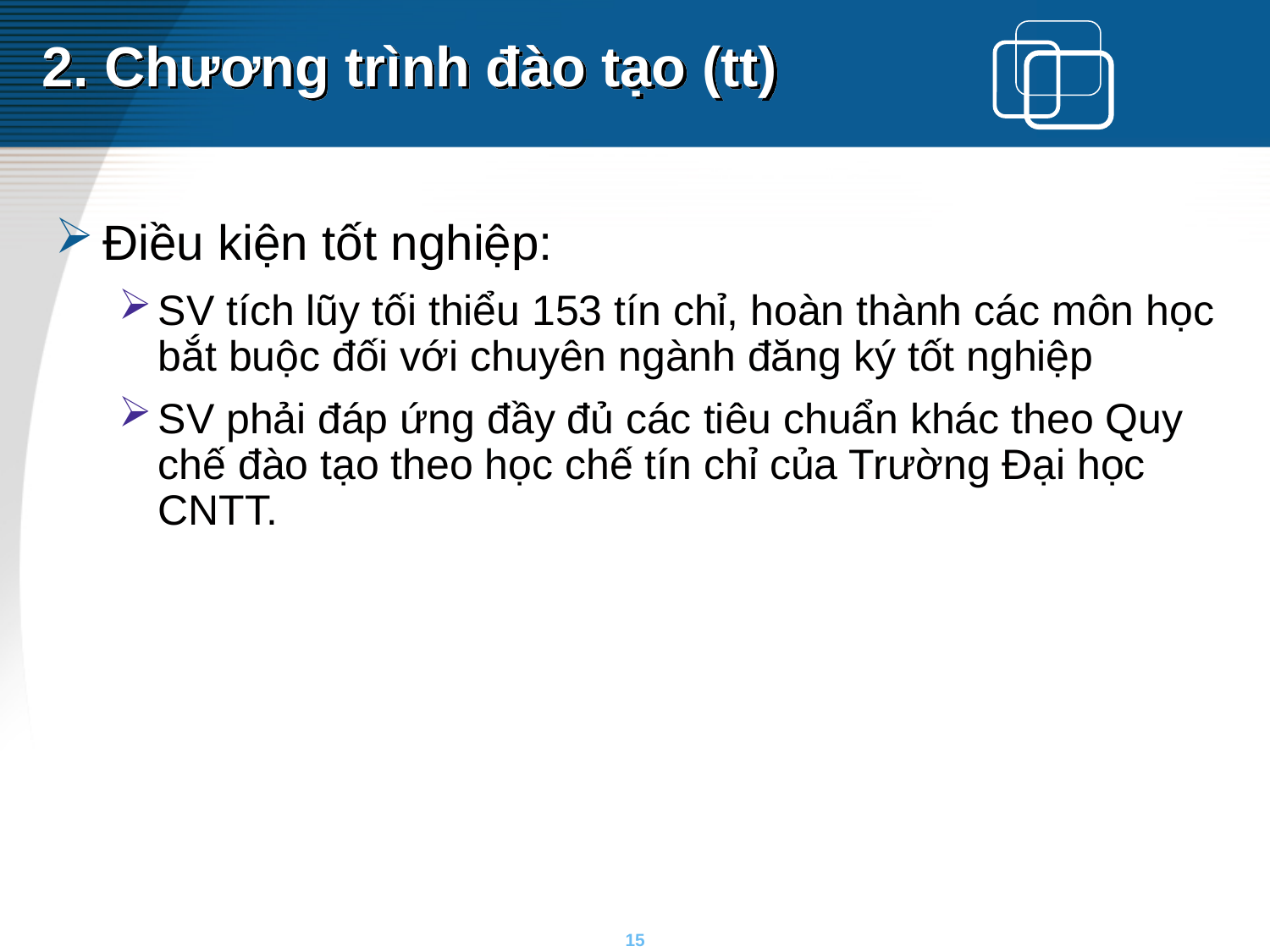

# 2. Chương trình đào tạo (tt)
Điều kiện tốt nghiệp:
SV tích lũy tối thiểu 153 tín chỉ, hoàn thành các môn học bắt buộc đối với chuyên ngành đăng ký tốt nghiệp
SV phải đáp ứng đầy đủ các tiêu chuẩn khác theo Quy chế đào tạo theo học chế tín chỉ của Trường Đại học CNTT.
15
15